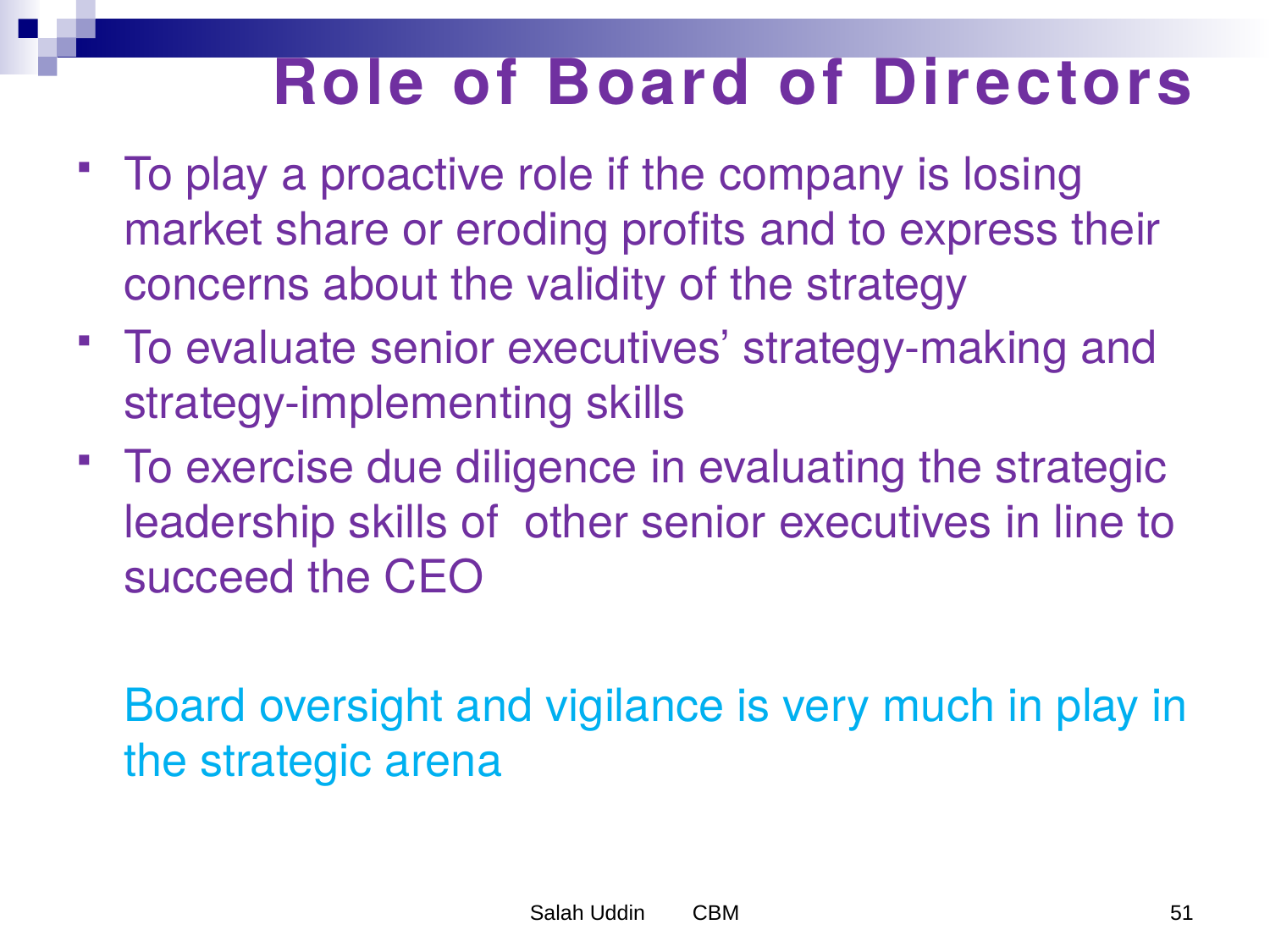

# Role of Board of Directors
To play a proactive role if the company is losing market share or eroding profits and to express their concerns about the validity of the strategy
To evaluate senior executives’ strategy-making and strategy-implementing skills
To exercise due diligence in evaluating the strategic leadership skills of  other senior executives in line to succeed the CEO

	Board oversight and vigilance is very much in play in the strategic arena
Salah Uddin        CBM
51